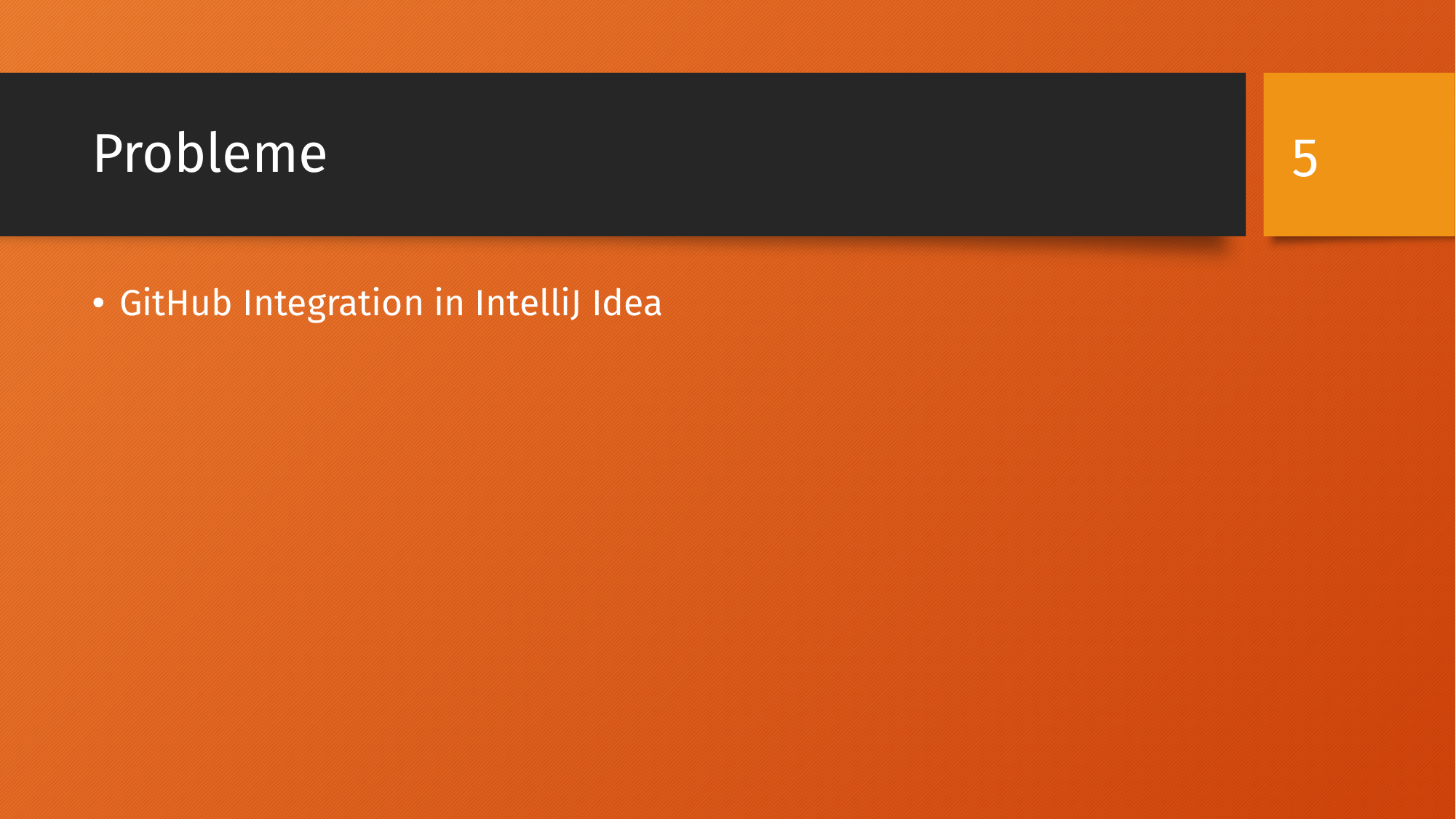

5
# Probleme
GitHub Integration in IntelliJ Idea